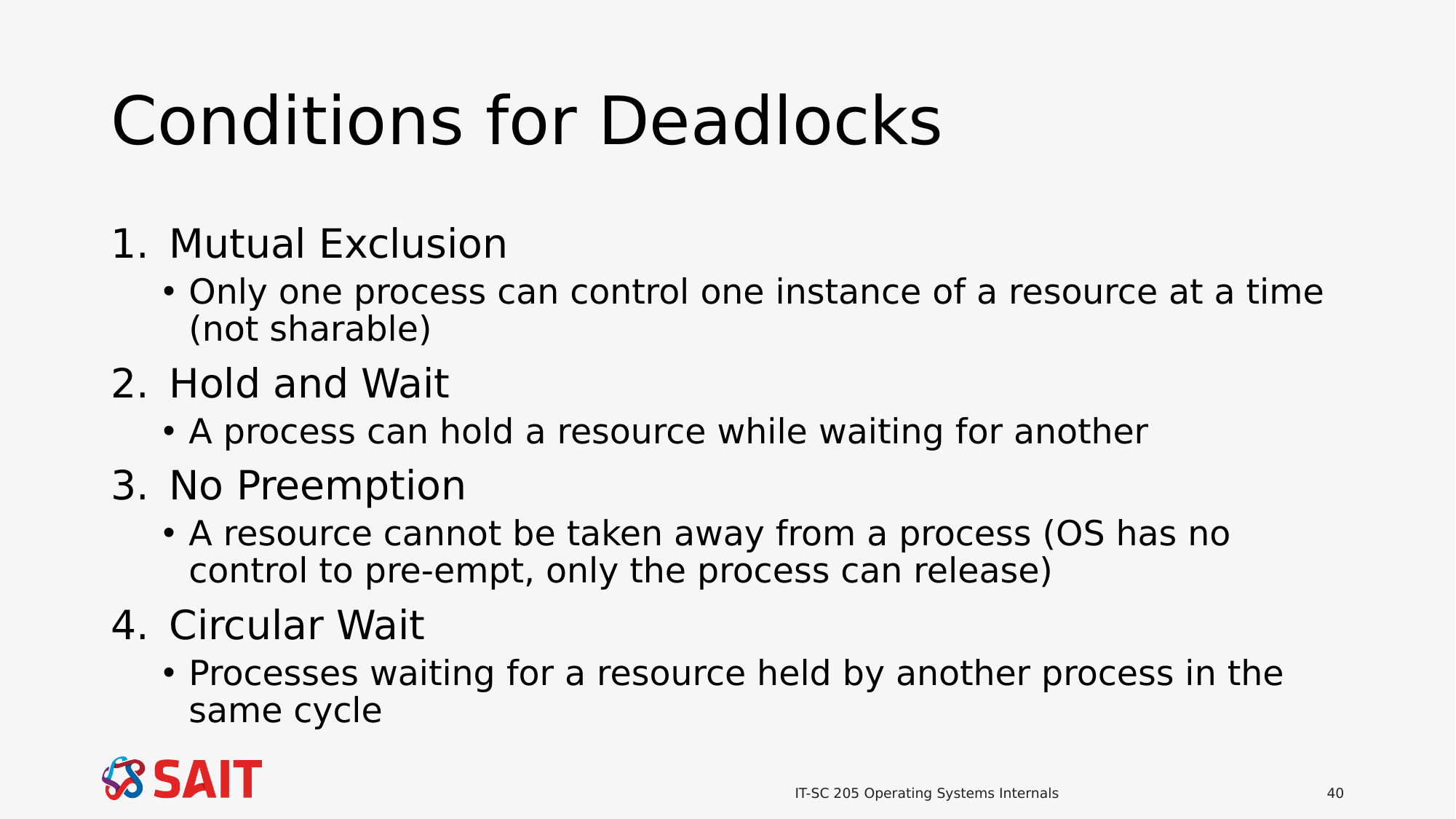

# Conditions for Deadlocks
Mutual Exclusion
Only one process can control one instance of a resource at a time (not sharable)
Hold and Wait
A process can hold a resource while waiting for another
No Preemption
A resource cannot be taken away from a process (OS has no control to pre-empt, only the process can release)
Circular Wait
Processes waiting for a resource held by another process in the same cycle
IT-SC 205 Operating Systems Internals
40